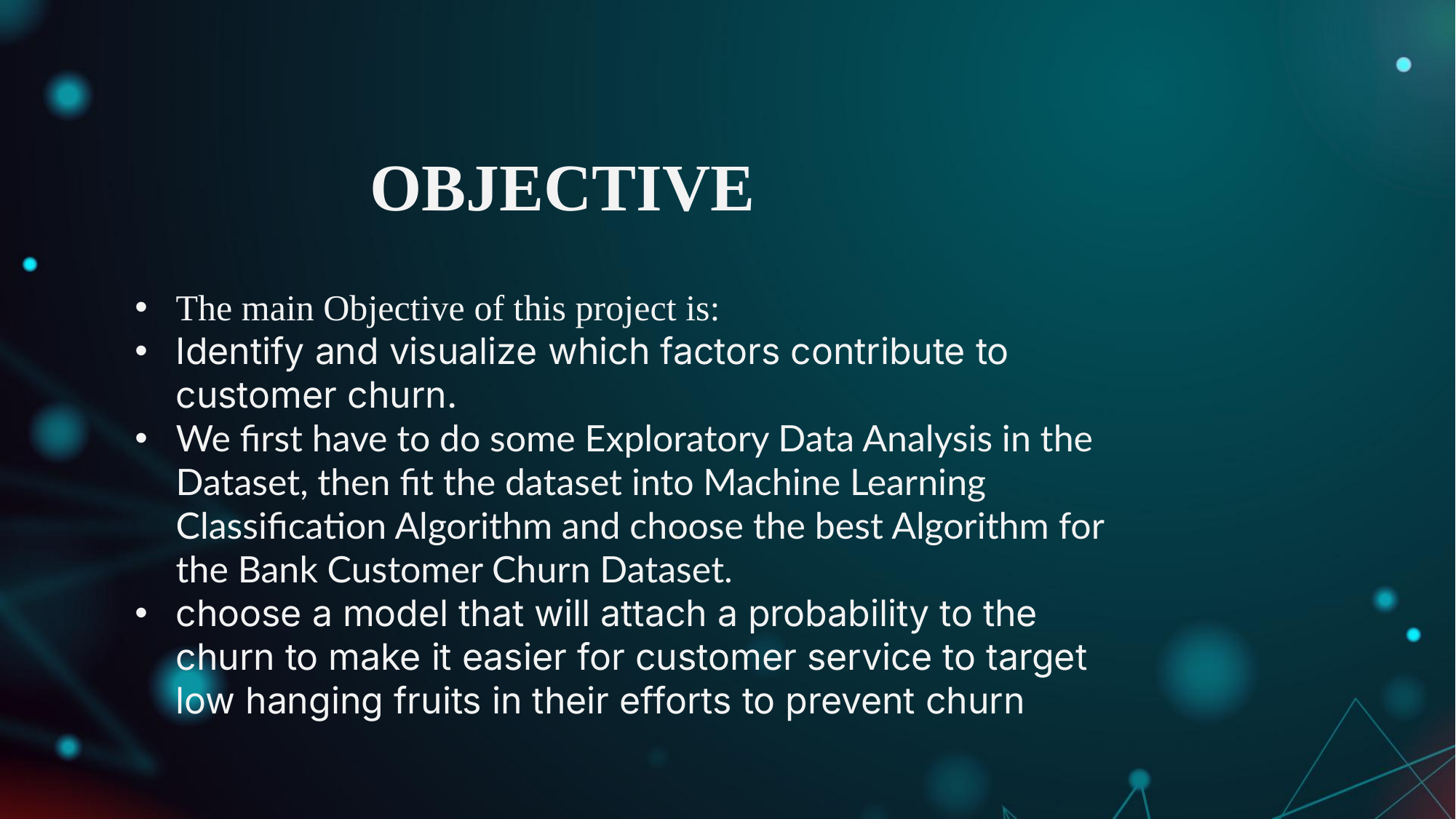

# OBJECTIVE
The main Objective of this project is:
Identify and visualize which factors contribute to customer churn.
We first have to do some Exploratory Data Analysis in the Dataset, then fit the dataset into Machine Learning Classification Algorithm and choose the best Algorithm for the Bank Customer Churn Dataset.
choose a model that will attach a probability to the churn to make it easier for customer service to target low hanging fruits in their efforts to prevent churn